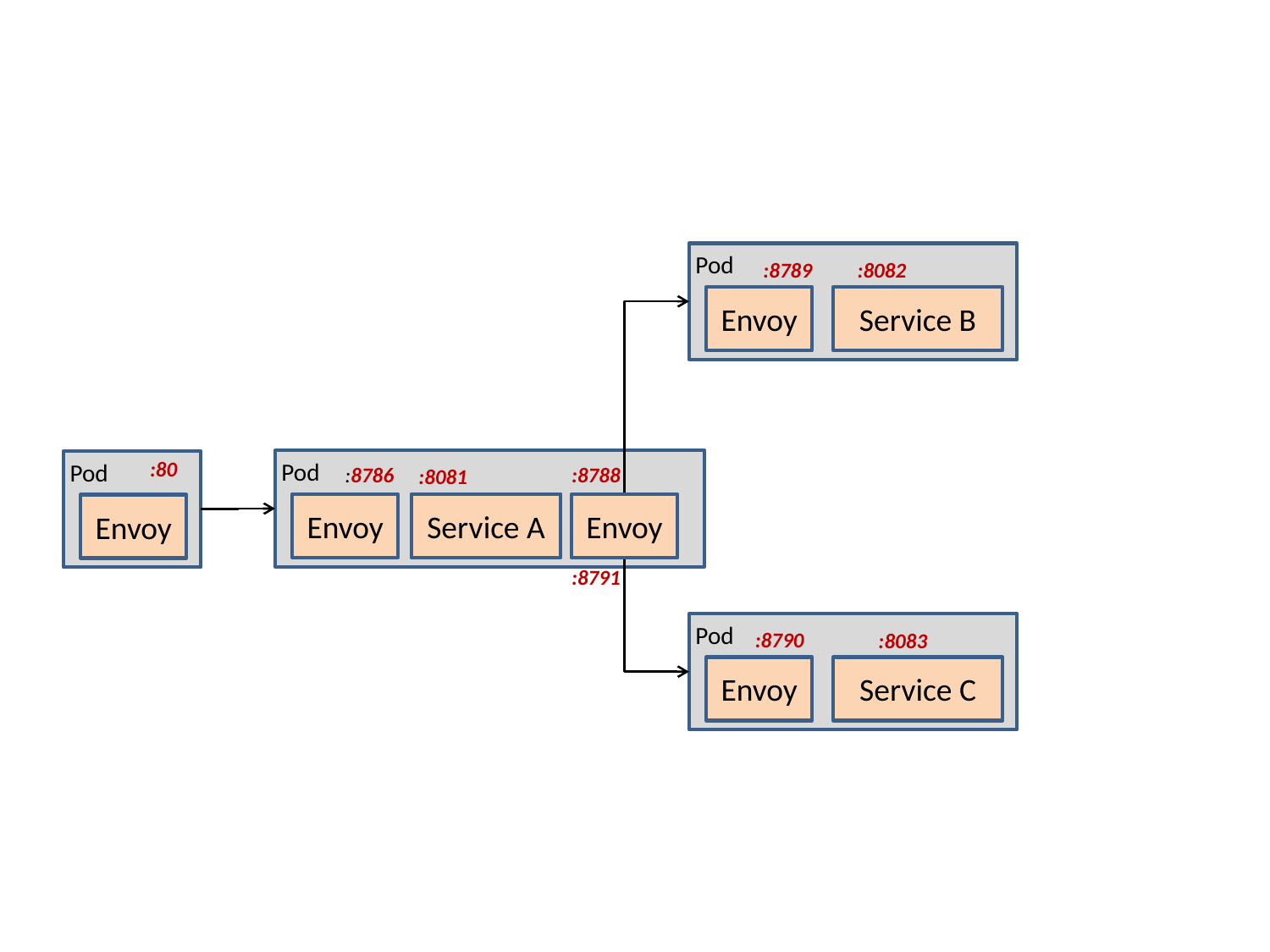

Pod
:8789
:8082
Envoy
Service B
Pod
Pod
:80
:8786
:8788
:8081
Envoy
Service A
Envoy
Envoy
:8791
Pod
:8790
:8083
Envoy
Service C